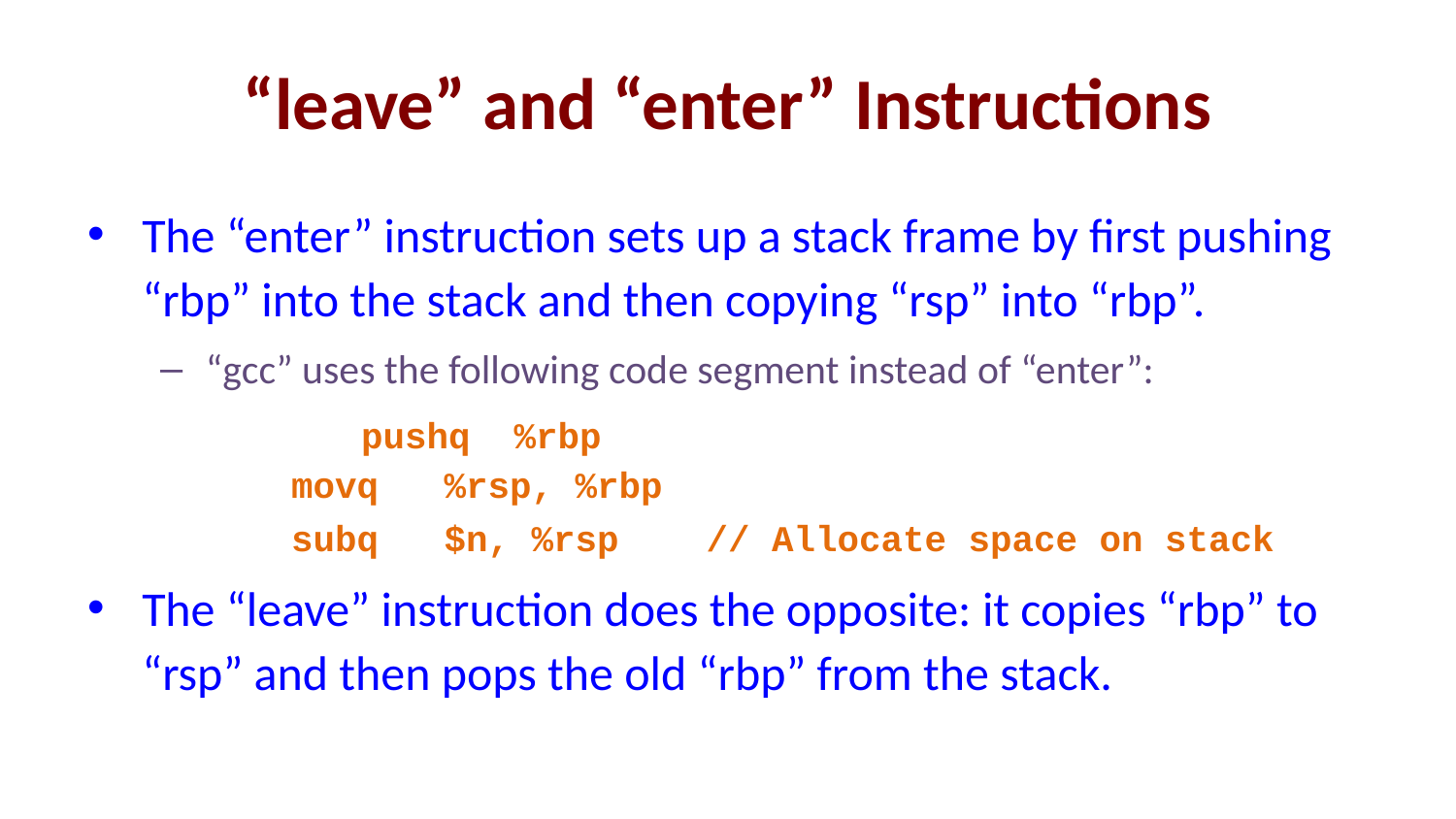

# “leave” and “enter” Instructions
The “enter” instruction sets up a stack frame by first pushing “rbp” into the stack and then copying “rsp” into “rbp”.
“gcc” uses the following code segment instead of “enter”:
      	      pushq  %rbp
      movq   %rsp, %rbp
      subq   $n, %rsp    // Allocate space on stack
The “leave” instruction does the opposite: it copies “rbp” to “rsp” and then pops the old “rbp” from the stack.